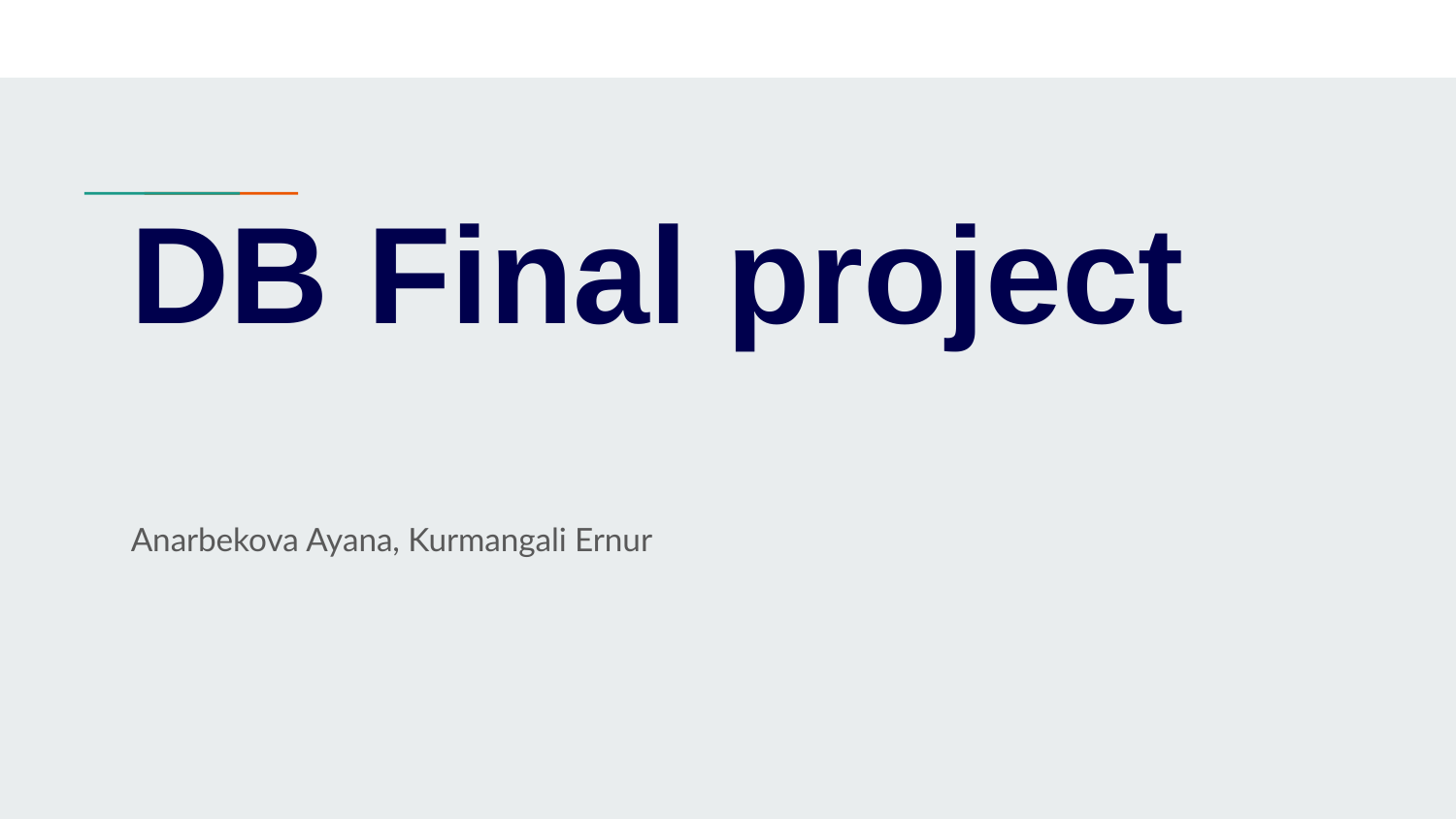

# DB Final project
Anarbekova Ayana, Kurmangali Ernur